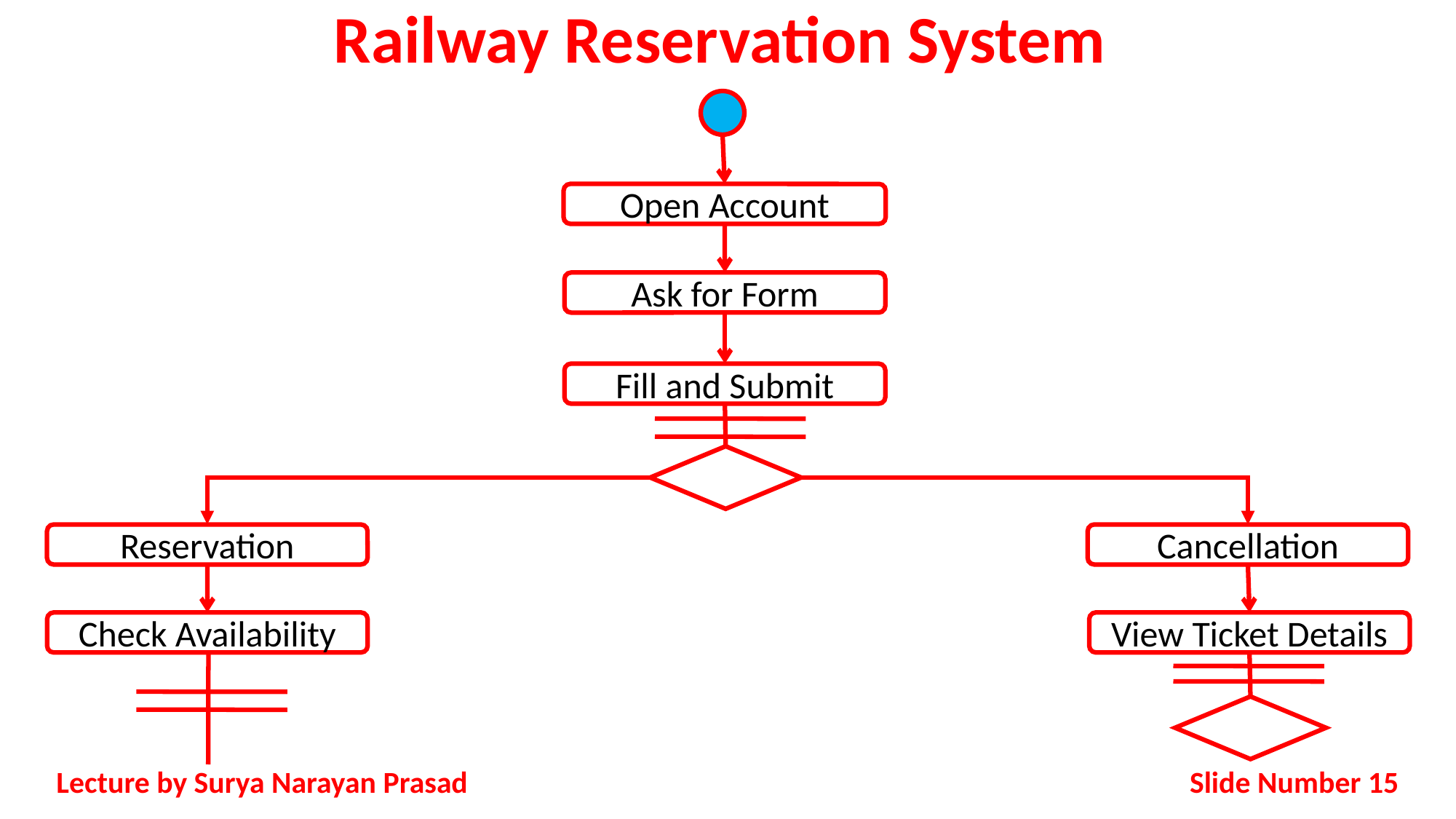

# Railway Reservation System

Open Account
Ask for Form
Fill and Submit

Reservation
Cancellation
Check Availability
View Ticket Details

Slide Number 15
Lecture by Surya Narayan Prasad